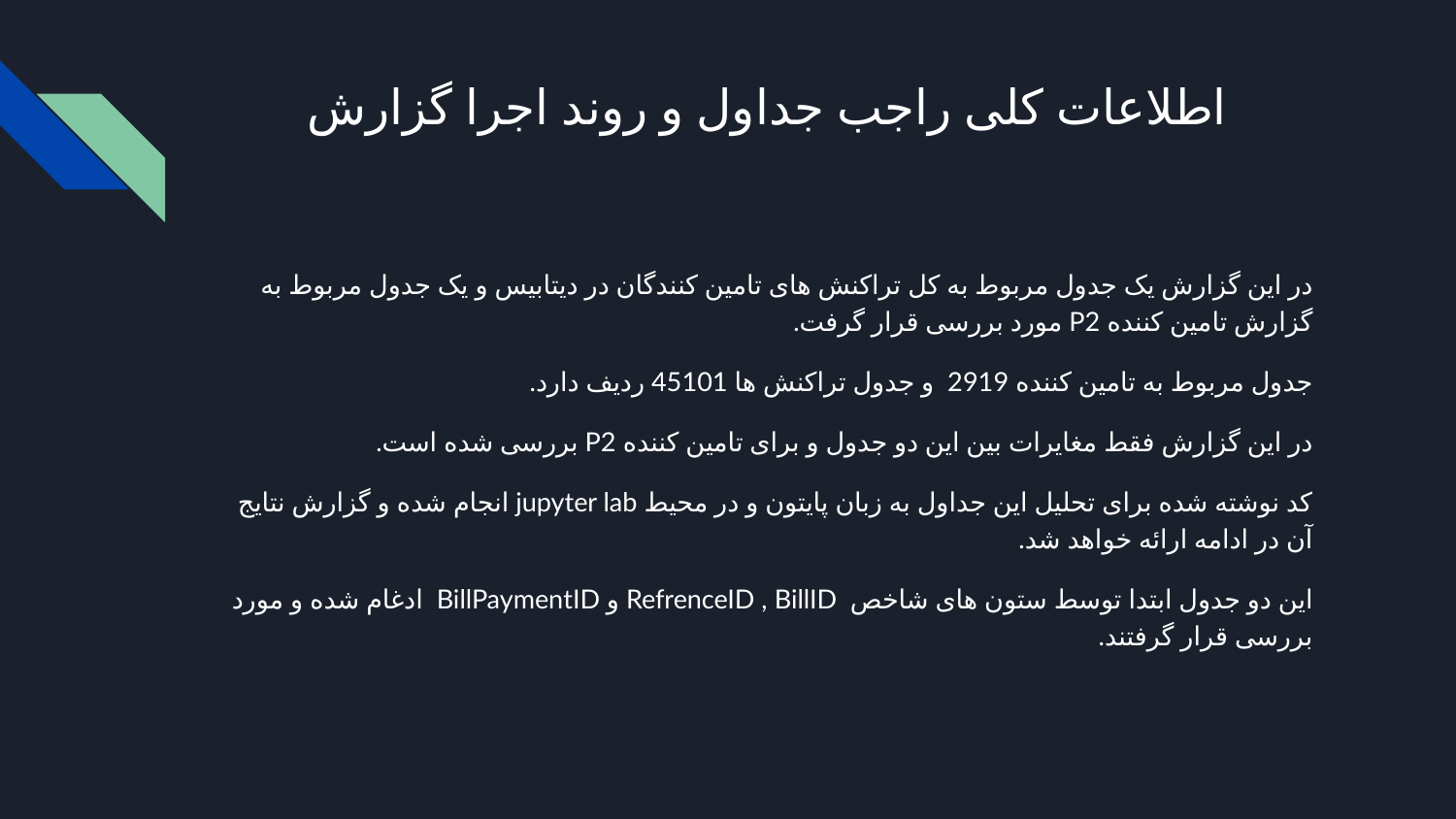

# اطلاعات کلی راجب جداول و روند اجرا گزارش
در این گزارش یک جدول مربوط به کل تراکنش های تامین کنندگان در دیتابیس و یک جدول مربوط به گزارش تامین کننده P2 مورد بررسی قرار گرفت.
جدول مربوط به تامین کننده 2919  و جدول تراکنش ها 45101 ردیف دارد.
در این گزارش فقط مغایرات بین این دو جدول و برای تامین کننده P2 بررسی شده است.
کد نوشته شده برای تحلیل این جداول به زبان پایتون و در محیط jupyter lab انجام شده و گزارش نتایج آن در ادامه ارائه خواهد شد.
این دو جدول ابتدا توسط ستون های شاخص  RefrenceID , BillID و BillPaymentID  ادغام شده و مورد بررسی قرار گرفتند.